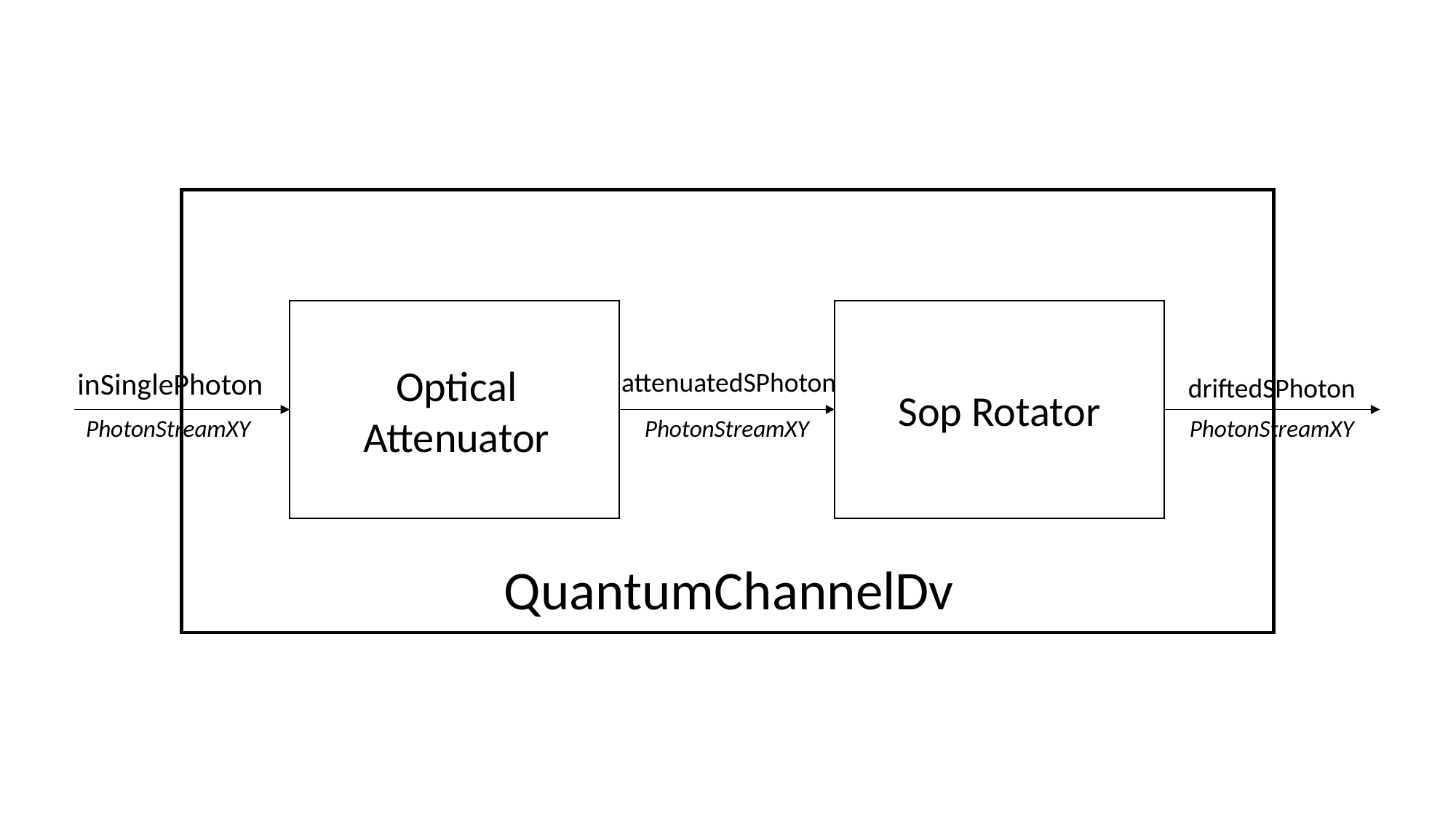

Optical Attenuator
inSinglePhoton
attenuatedSPhoton
driftedSPhoton
Sop Rotator
PhotonStreamXY
PhotonStreamXY
PhotonStreamXY
QuantumChannelDv